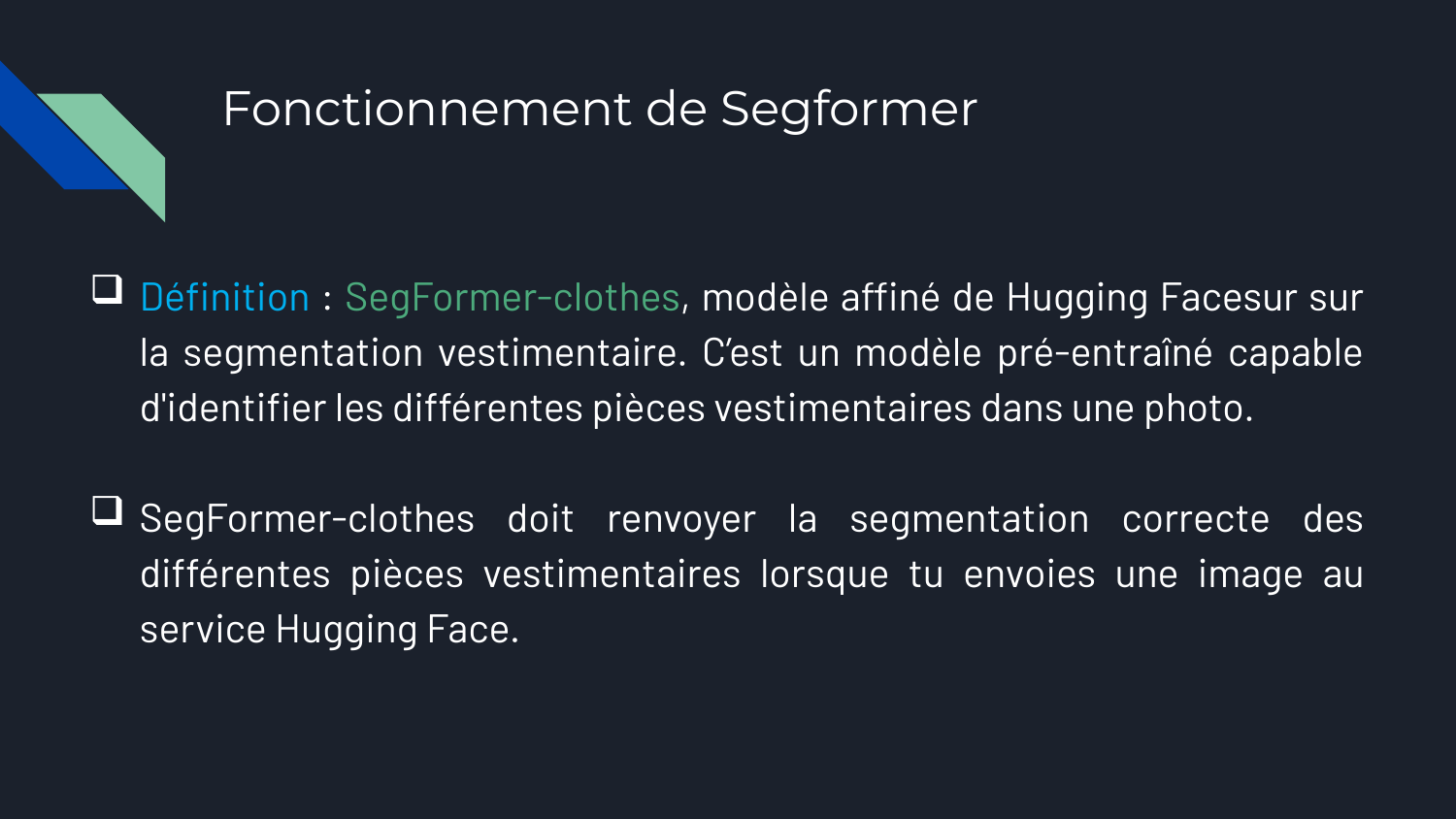

# Fonctionnement de Segformer
Définition : SegFormer-clothes, modèle affiné de Hugging Facesur sur la segmentation vestimentaire. C’est un modèle pré-entraîné capable d'identifier les différentes pièces vestimentaires dans une photo.

SegFormer-clothes doit renvoyer la segmentation correcte des différentes pièces vestimentaires lorsque tu envoies une image au service Hugging Face.